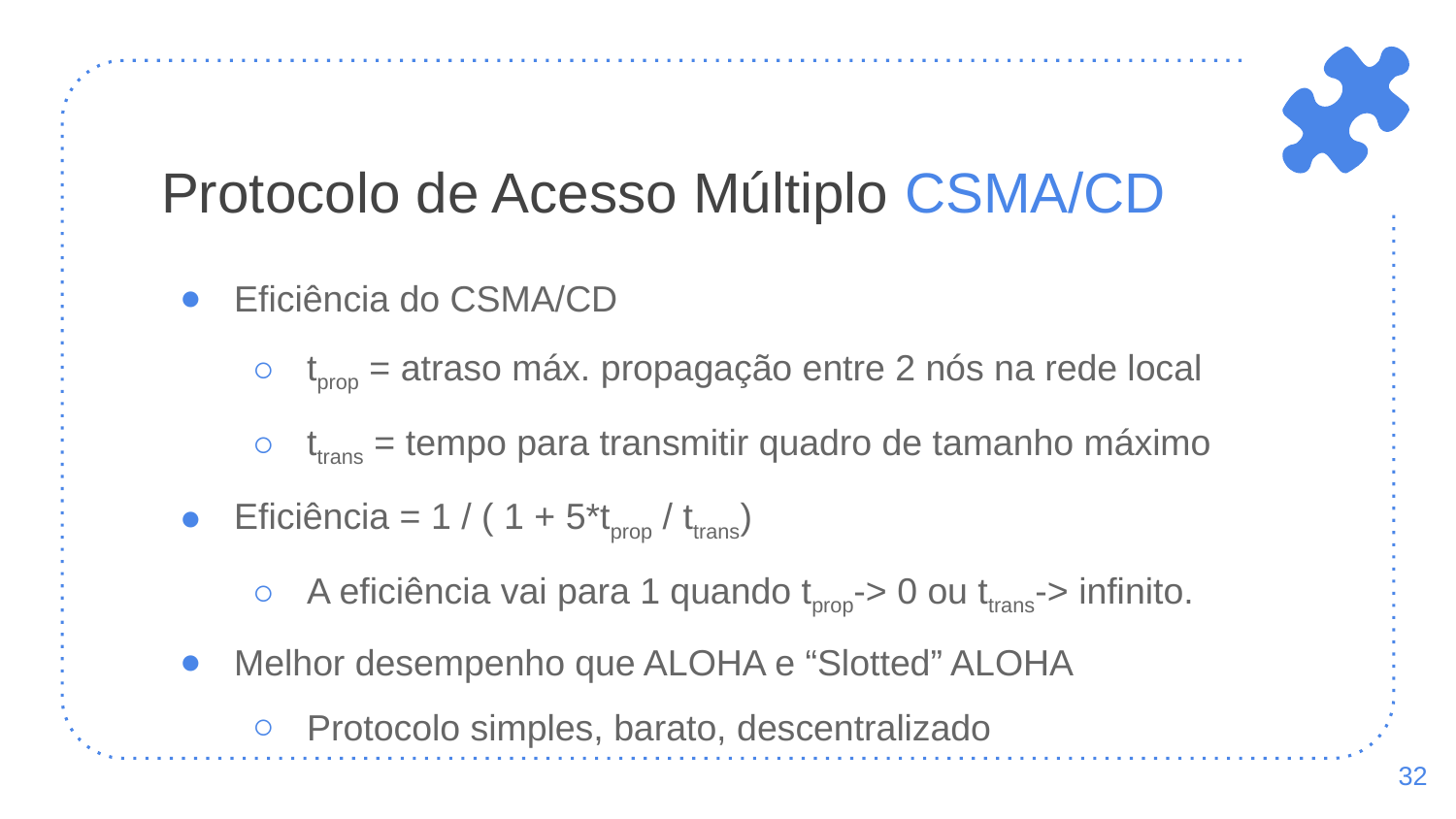

# Protocolo de Acesso Múltiplo CSMA/CD
Eficiência do CSMA/CD
tprop = atraso máx. propagação entre 2 nós na rede local
ttrans = tempo para transmitir quadro de tamanho máximo
Eficiência = 1 / ( 1 + 5*tprop / ttrans)
A eficiência vai para 1 quando tprop-> 0 ou ttrans-> infinito.
Melhor desempenho que ALOHA e “Slotted” ALOHA
Protocolo simples, barato, descentralizado
32